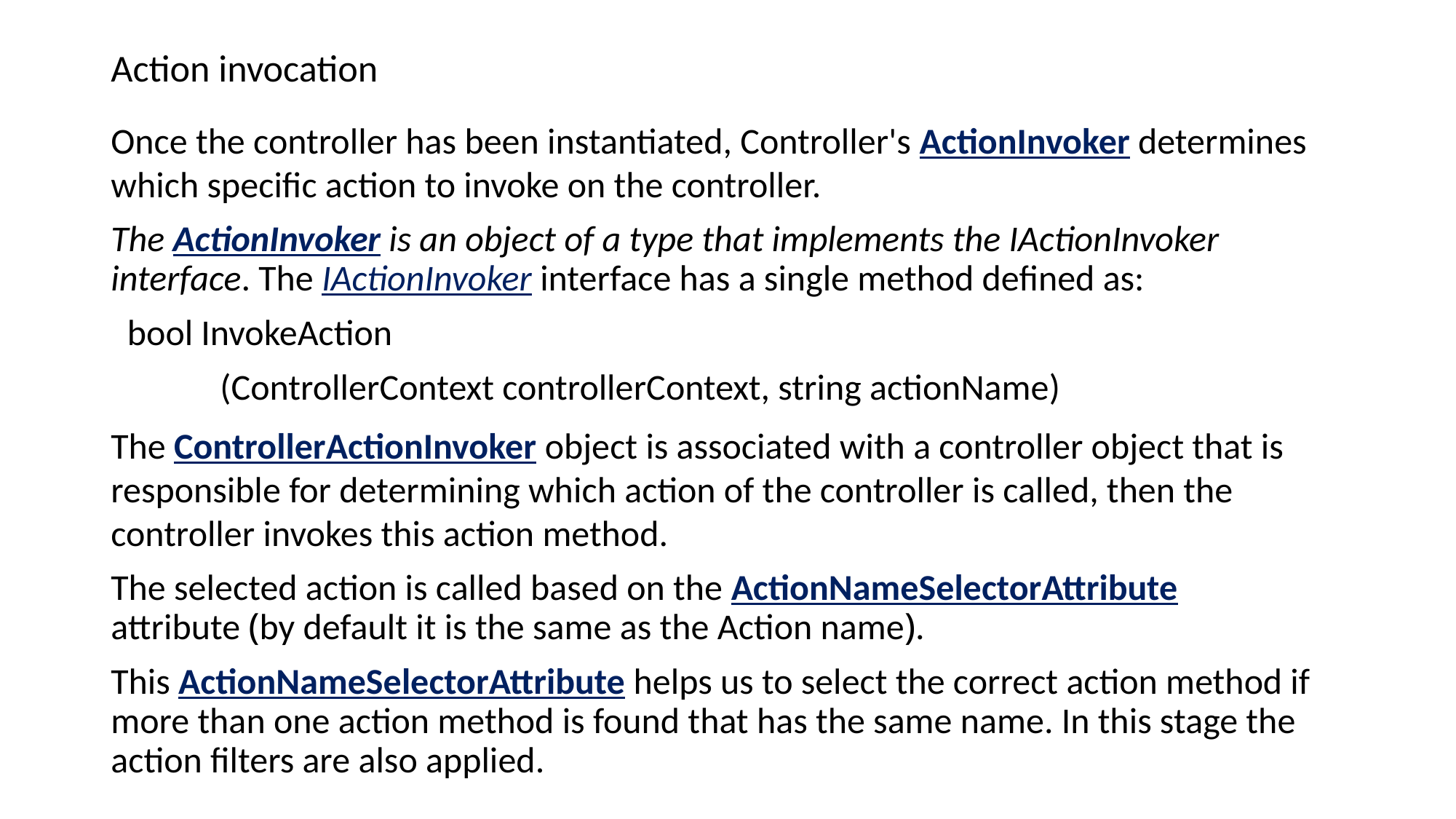

# Action invocation
Once the controller has been instantiated, Controller's ActionInvoker determines which specific action to invoke on the controller.
The ActionInvoker is an object of a type that implements the IActionInvoker interface. The IActionInvoker interface has a single method defined as:
  bool InvokeAction
	(ControllerContext controllerContext, string actionName)
The ControllerActionInvoker object is associated with a controller object that is responsible for determining which action of the controller is called, then the controller invokes this action method.
The selected action is called based on the ActionNameSelectorAttribute attribute ﴾by default it is the same as the Action name﴿.
This ActionNameSelectorAttribute helps us to select the correct action method if more than one action method is found that has the same name. In this stage the action filters are also applied.